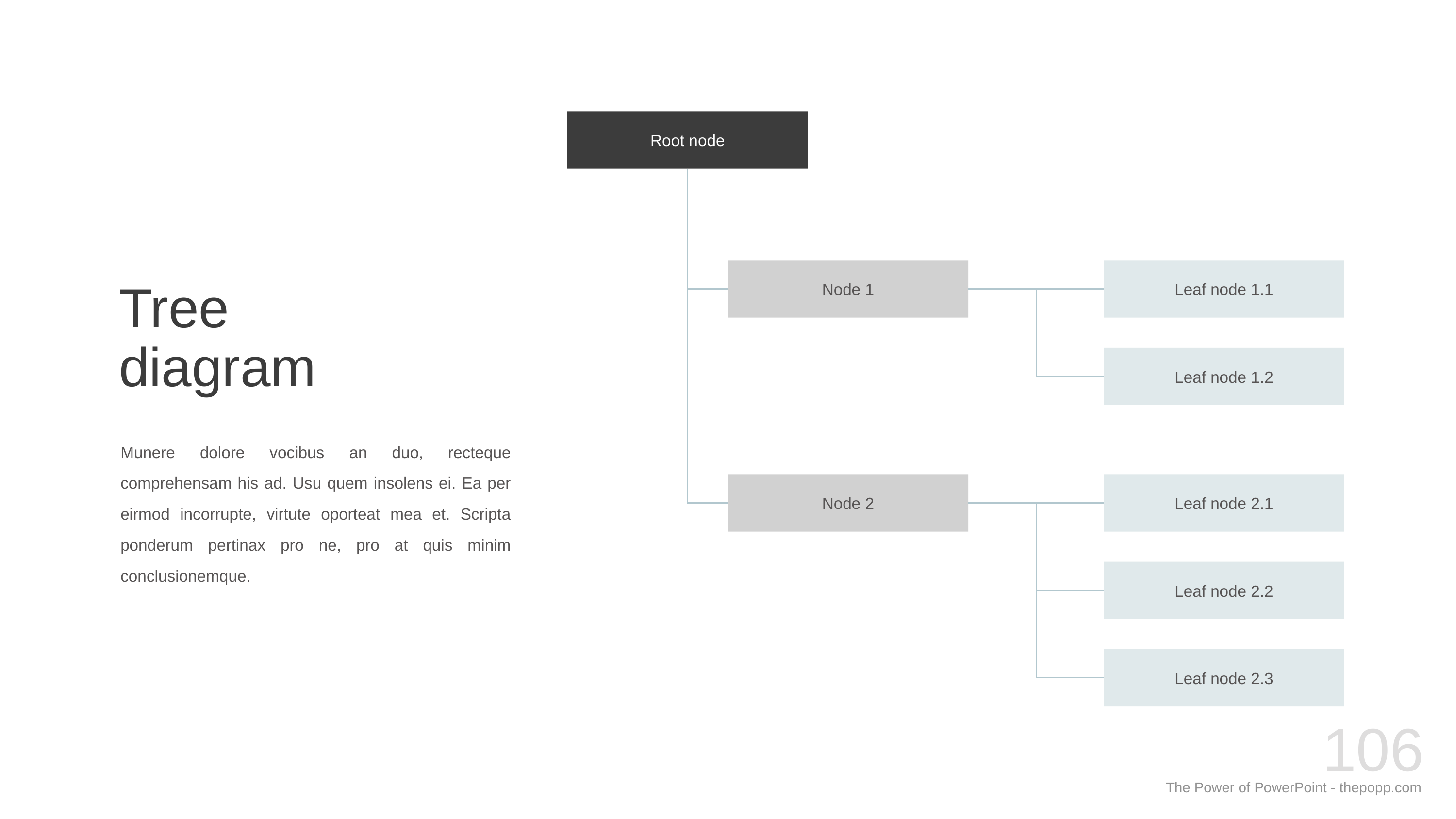

Root node
# Tree diagram
Node 1
Leaf node 1.1
Leaf node 1.2
Munere dolore vocibus an duo, recteque comprehensam his ad. Usu quem insolens ei. Ea per eirmod incorrupte, virtute oporteat mea et. Scripta ponderum pertinax pro ne, pro at quis minim conclusionemque.
Node 2
Leaf node 2.1
Leaf node 2.2
Leaf node 2.3
106
The Power of PowerPoint - thepopp.com